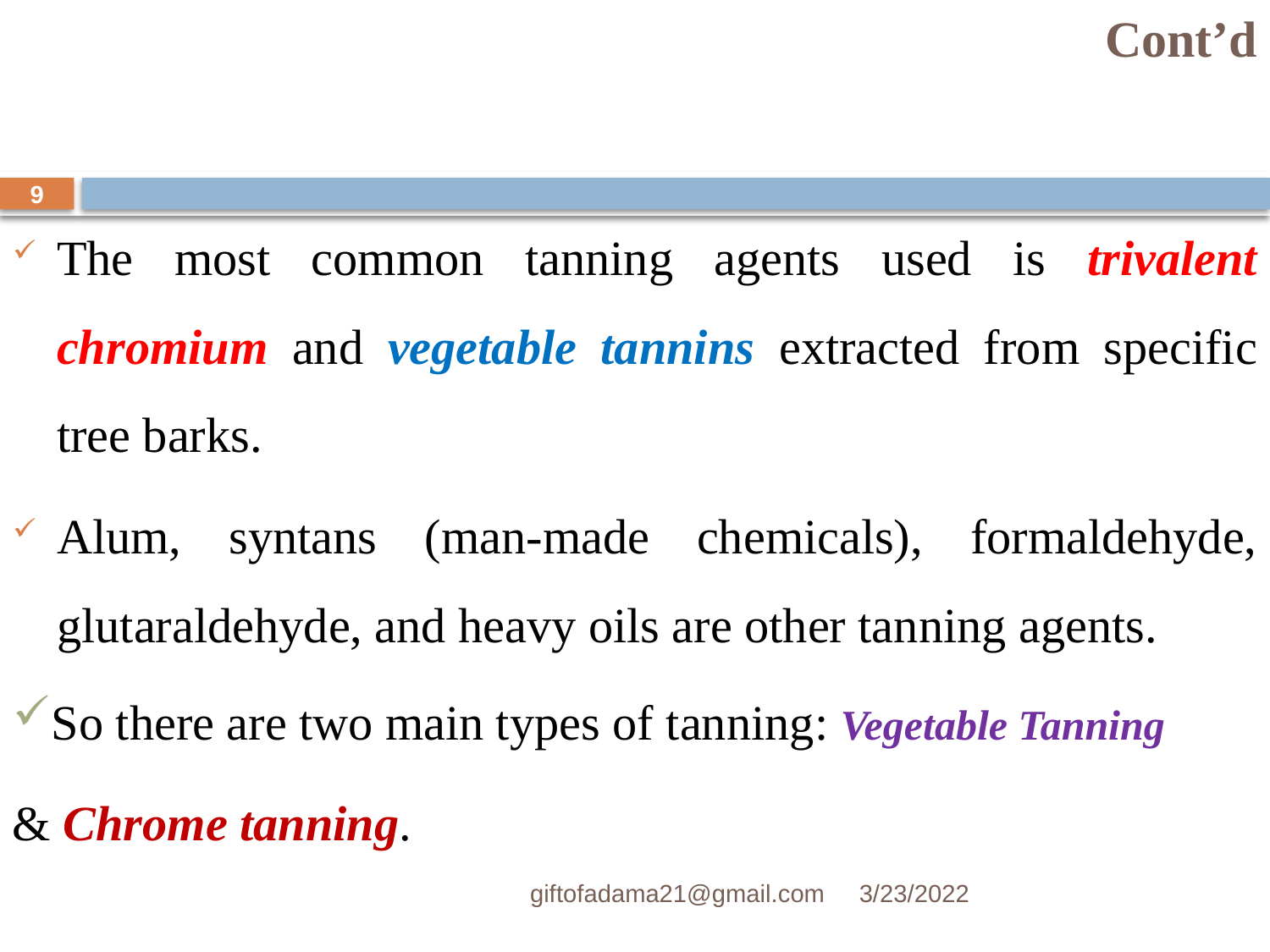

# Cont’d
9
The most common tanning agents used is trivalent chromium and vegetable tannins extracted from specific tree barks.
Alum, syntans (man-made chemicals), formaldehyde, glutaraldehyde, and heavy oils are other tanning agents.
So there are two main types of tanning: Vegetable Tanning
& Chrome tanning.
giftofadama21@gmail.com
3/23/2022